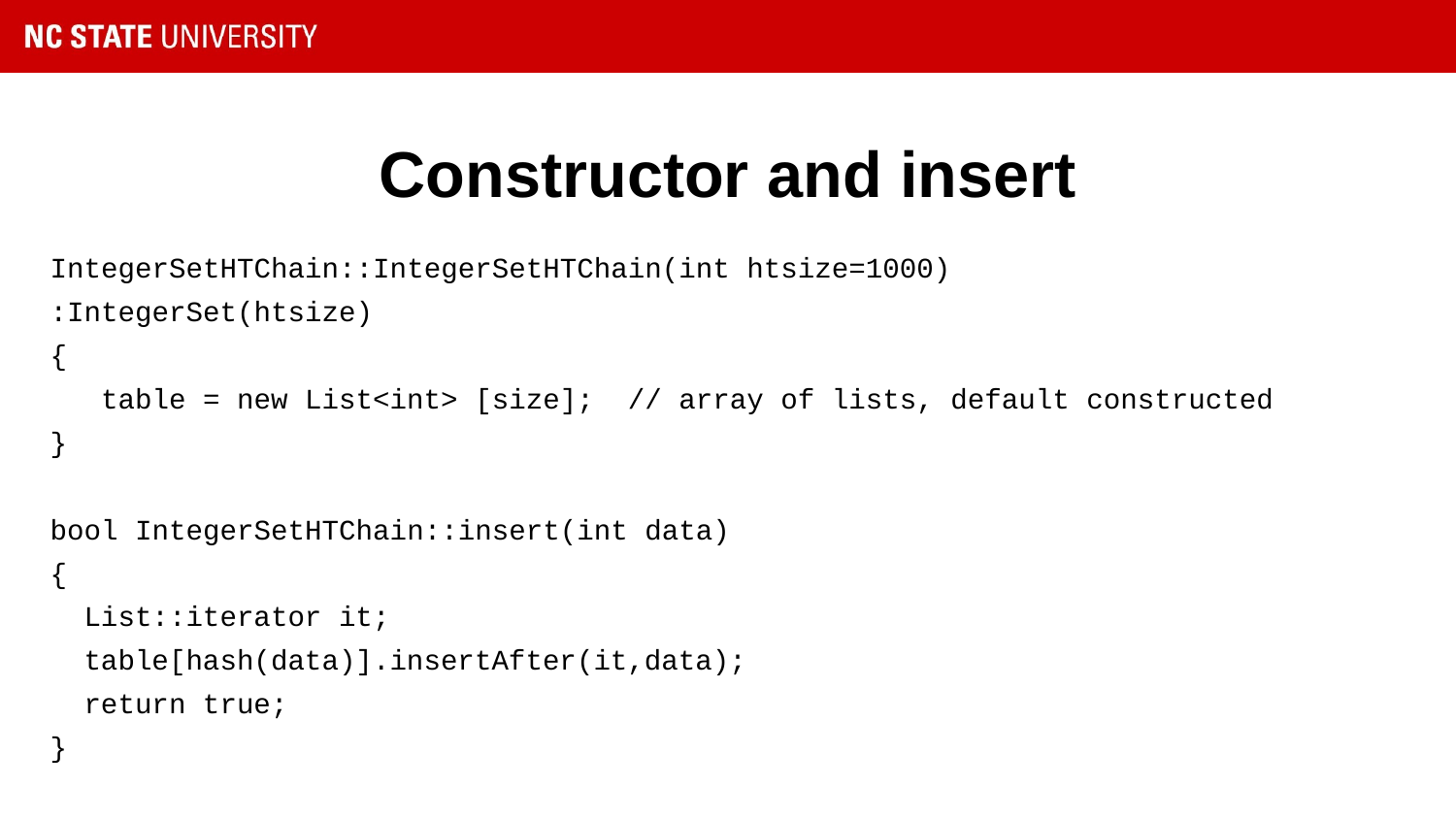

# Constructor and insert
IntegerSetHTChain::IntegerSetHTChain(int htsize=1000)
:IntegerSet(htsize)
{
   table = new List<int> [size];  // array of lists, default constructed
}

bool IntegerSetHTChain::insert(int data)
{
  List::iterator it;
  table[hash(data)].insertAfter(it,data);
  return true;
}